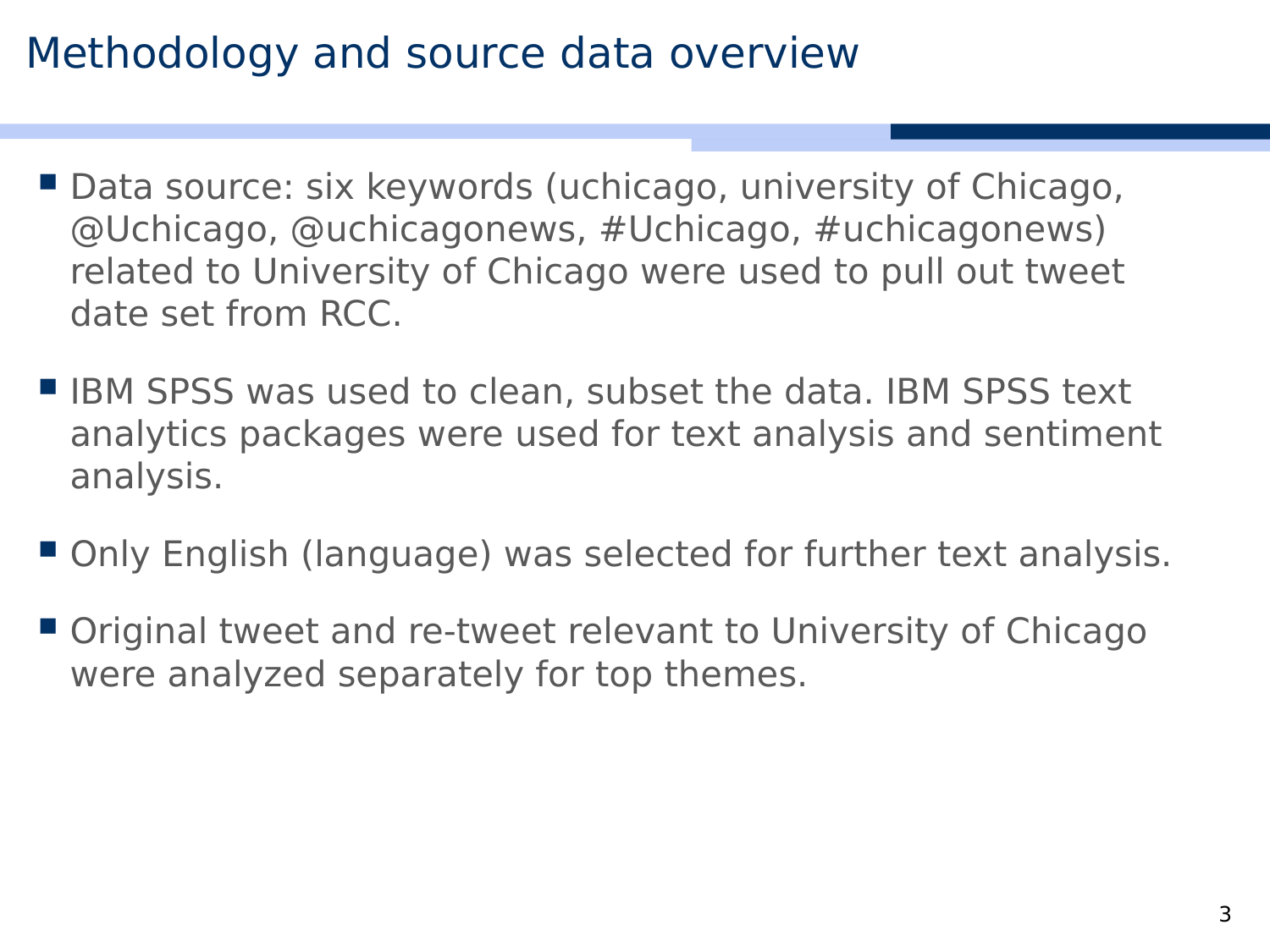

# Methodology and source data overview
Data source: six keywords (uchicago, university of Chicago, @Uchicago, @uchicagonews, #Uchicago, #uchicagonews) related to University of Chicago were used to pull out tweet date set from RCC.
IBM SPSS was used to clean, subset the data. IBM SPSS text analytics packages were used for text analysis and sentiment analysis.
Only English (language) was selected for further text analysis.
Original tweet and re-tweet relevant to University of Chicago were analyzed separately for top themes.